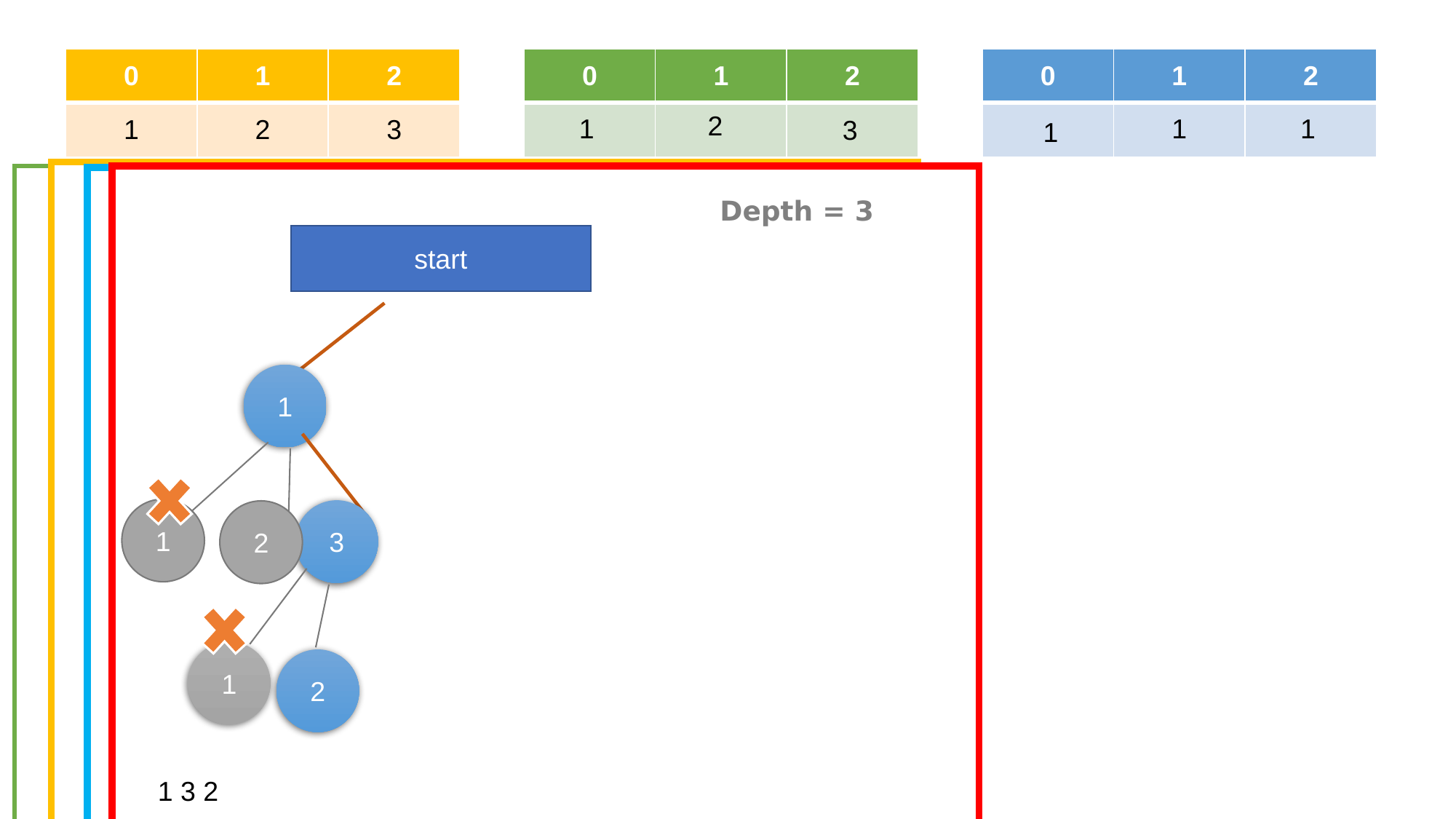

| 0 | 1 | 2 |
| --- | --- | --- |
| 1 | 2 | 3 |
| 0 | 1 | 2 |
| --- | --- | --- |
|  |  |  |
| 0 | 1 | 2 |
| --- | --- | --- |
|  |  |  |
2
1
1
1
3
1

Depth = 3
start
1

1
3
2

1
2
1 3 2